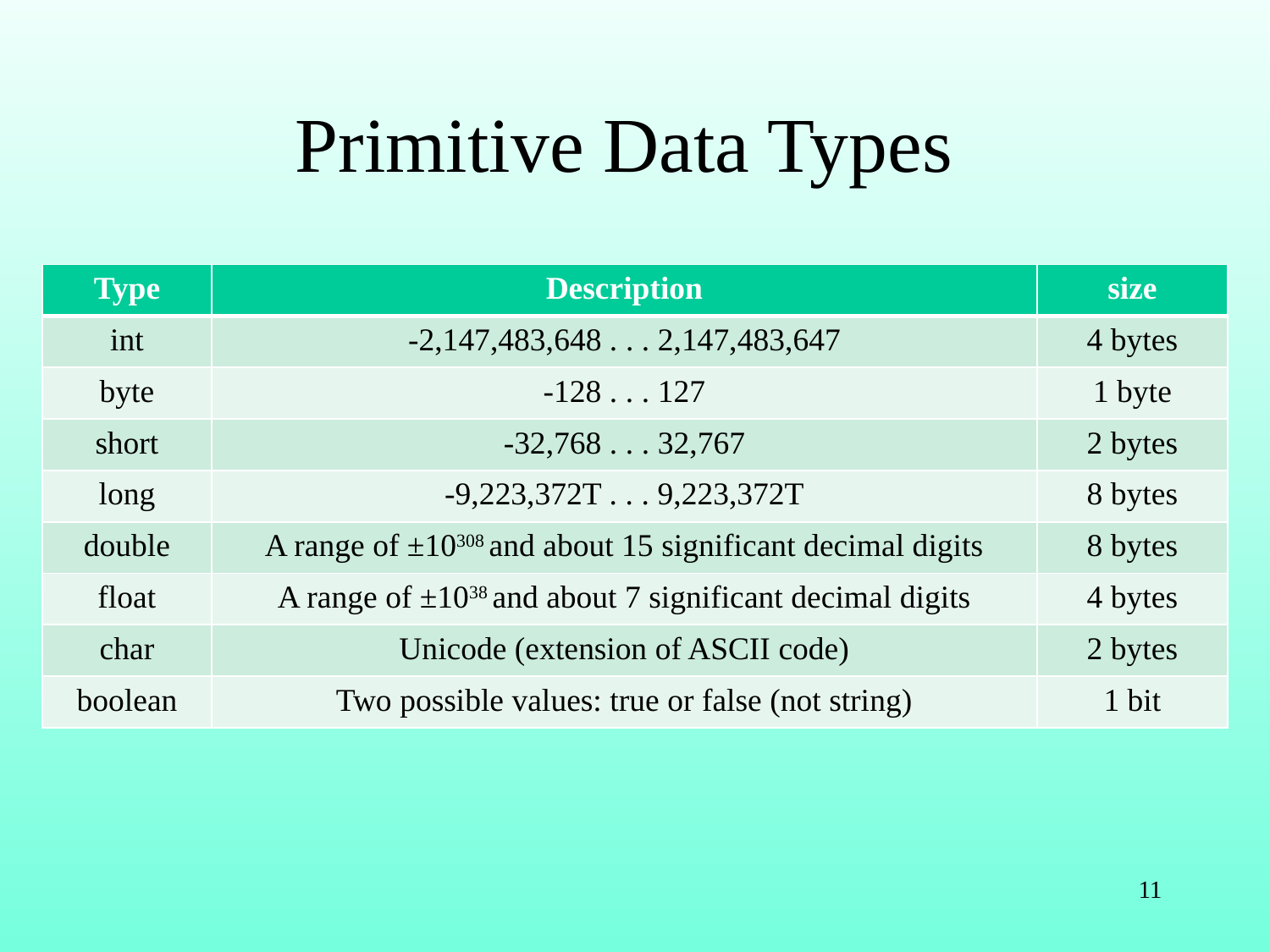

# Primitive Data Types
| Type | Description | size |
| --- | --- | --- |
| int | -2,147,483,648 . . . 2,147,483,647 | 4 bytes |
| byte | -128 . . . 127 | 1 byte |
| short | -32,768 . . . 32,767 | 2 bytes |
| long | -9,223,372T . . . 9,223,372T | 8 bytes |
| double | A range of ±10308 and about 15 significant decimal digits | 8 bytes |
| float | A range of ±1038 and about 7 significant decimal digits | 4 bytes |
| char | Unicode (extension of ASCII code) | 2 bytes |
| boolean | Two possible values: true or false (not string) | 1 bit |
11